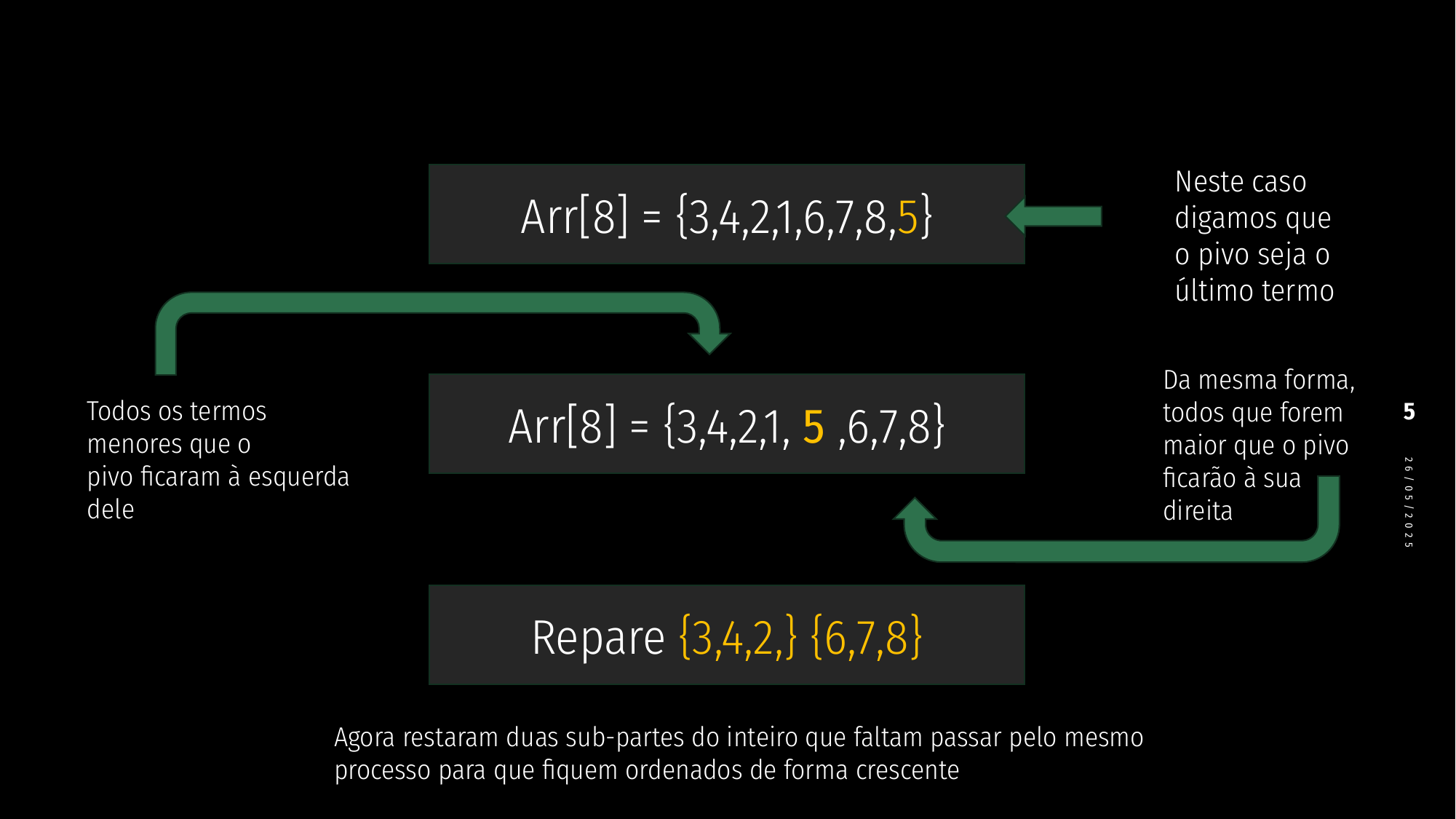

Neste caso digamos que o pivo seja o último termo
Arr[8] = {3,4,2,1,6,7,8,5}

Da mesma forma, todos que forem maior que o pivo ficarão à sua direita
Arr[8] = {3,4,2,1, 5 ,6,7,8}
5
Todos os termos menores que o pivo ficaram à esquerda dele

26/05/2025
Repare {3,4,2,} {6,7,8}
Agora restaram duas sub-partes do inteiro que faltam passar pelo mesmo processo para que fiquem ordenados de forma crescente